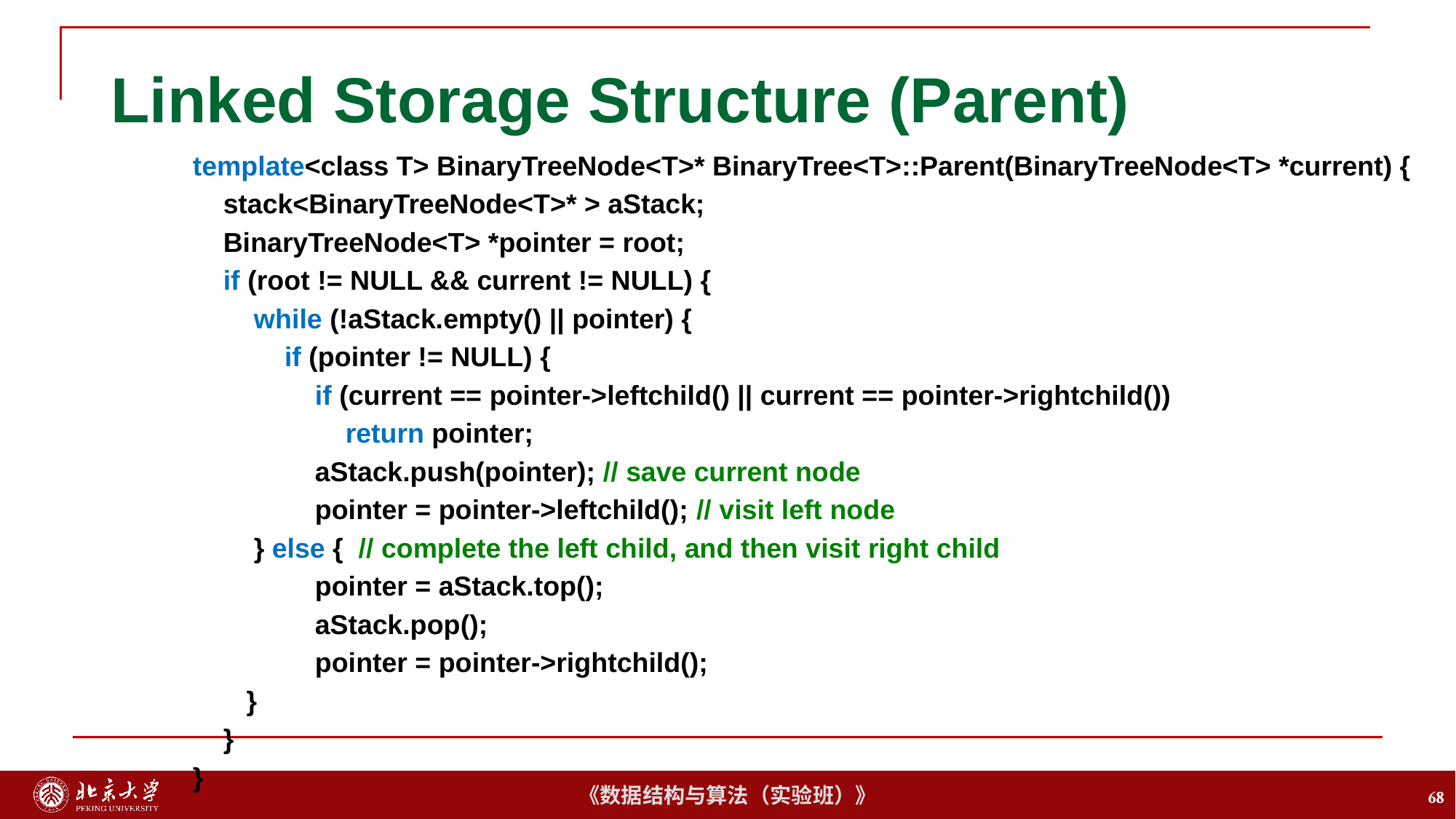

# Linked Storage Structure (Parent)
template<class T> BinaryTreeNode<T>* BinaryTree<T>::Parent(BinaryTreeNode<T> *current) {
    stack<BinaryTreeNode<T>* > aStack;
    BinaryTreeNode<T> *pointer = root;
    if (root != NULL && current != NULL) {
        while (!aStack.empty() || pointer) {
            if (pointer != NULL) {
                if (current == pointer->leftchild() || current == pointer->rightchild())
                    return pointer;
                aStack.push(pointer); // save current node
                pointer = pointer->leftchild(); // visit left node
        } else {  // complete the left child, and then visit right child
                pointer = aStack.top();
                aStack.pop();
                pointer = pointer->rightchild();
       }
    }
}
68